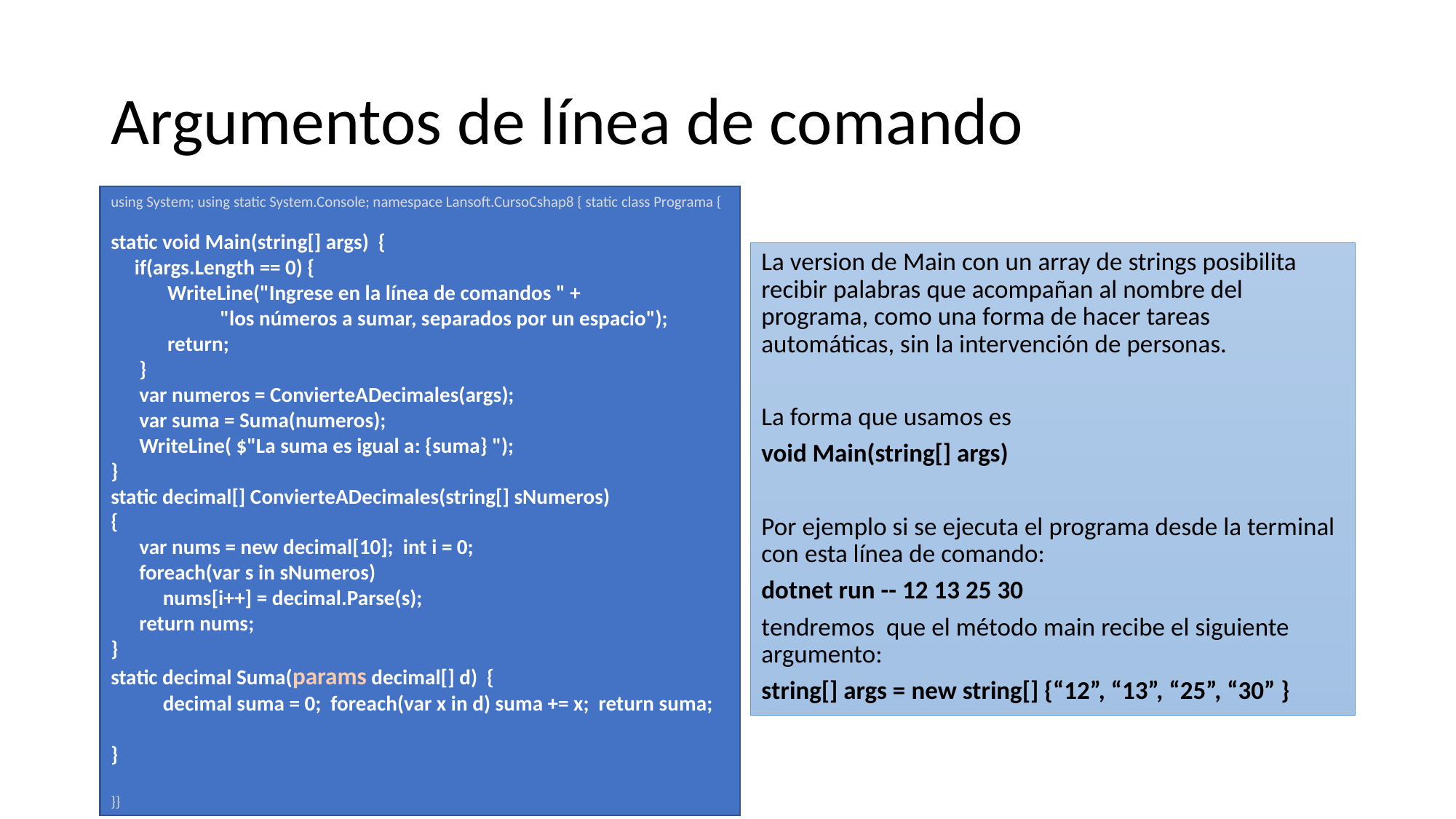

# Argumentos de línea de comando
using System; using static System.Console; namespace Lansoft.CursoCshap8 { static class Programa {

static void Main(string[] args)  {
     if(args.Length == 0) {
            WriteLine("Ingrese en la línea de comandos " +
	"los números a sumar, separados por un espacio");
            return;
      }
      var numeros = ConvierteADecimales(args);
      var suma = Suma(numeros);
      WriteLine( $"La suma es igual a: {suma} ");
}
static decimal[] ConvierteADecimales(string[] sNumeros)
{
      var nums = new decimal[10];  int i = 0;
      foreach(var s in sNumeros)
           nums[i++] = decimal.Parse(s);
      return nums;
}
static decimal Suma(params decimal[] d)  {
           decimal suma = 0;  foreach(var x in d) suma += x;  return suma;
}

}}
La version de Main con un array de strings posibilita recibir palabras que acompañan al nombre del programa, como una forma de hacer tareas automáticas, sin la intervención de personas.

La forma que usamos es
void Main(string[] args)

Por ejemplo si se ejecuta el programa desde la terminal con esta línea de comando:
dotnet run -- 12 13 25 30
tendremos  que el método main recibe el siguiente argumento:
string[] args = new string[] {“12”, “13”, “25”, “30” }